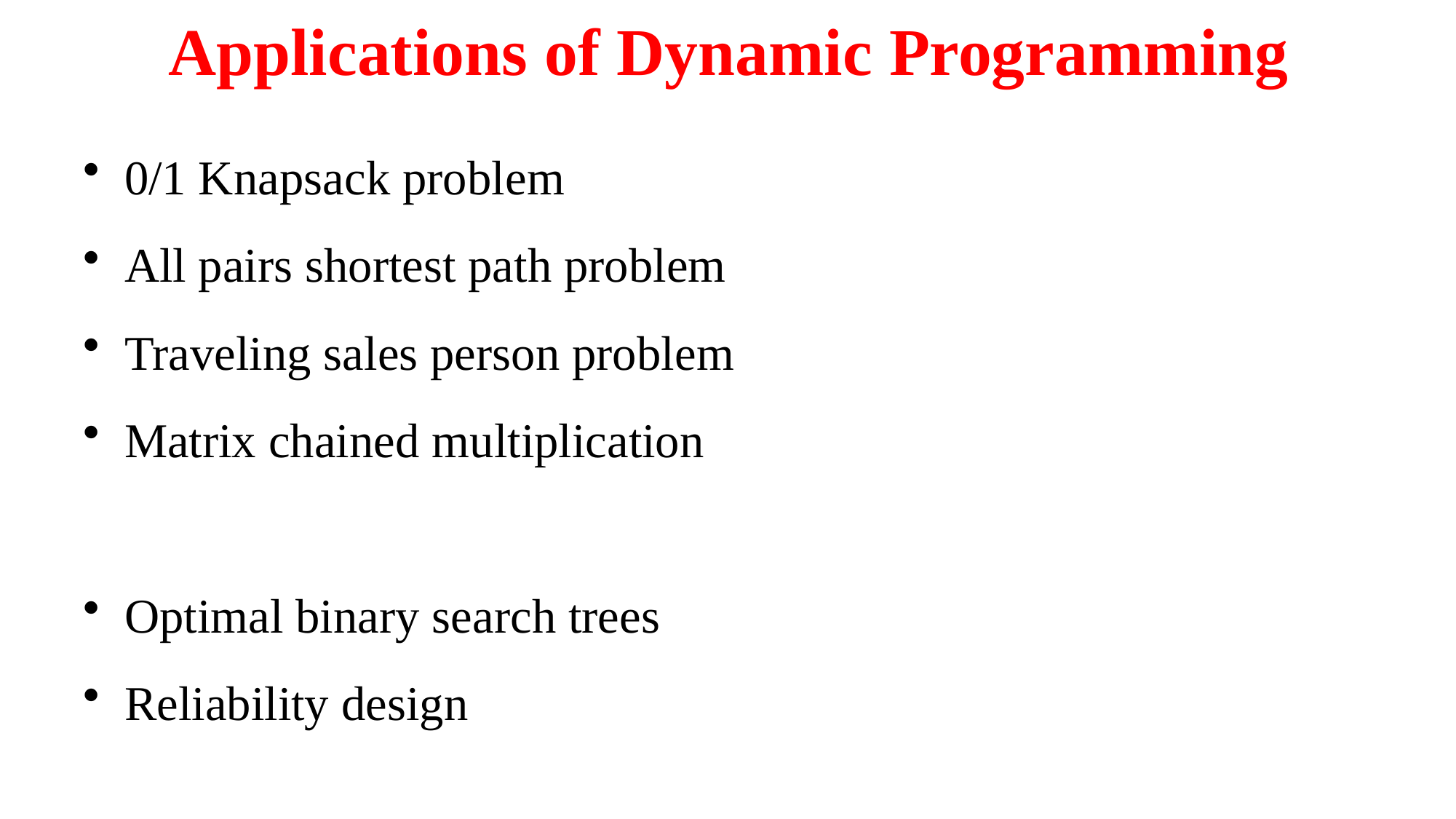

# Applications of Dynamic Programming
0/1 Knapsack problem
All pairs shortest path problem
Traveling sales person problem
Matrix chained multiplication

Optimal binary search trees
Reliability design